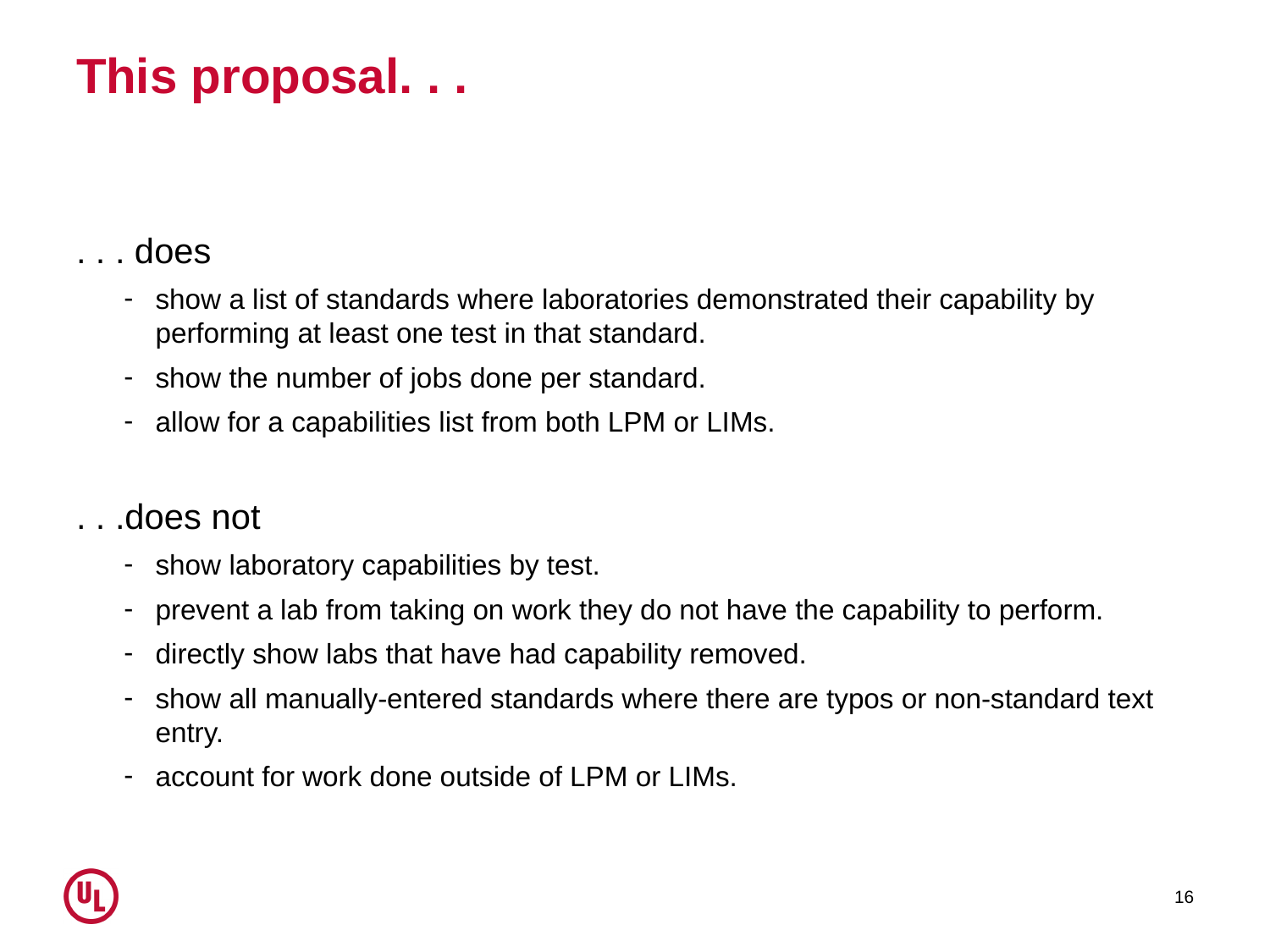

# This proposal. . .
. . . does
show a list of standards where laboratories demonstrated their capability by performing at least one test in that standard.
show the number of jobs done per standard.
allow for a capabilities list from both LPM or LIMs.

. . .does not
show laboratory capabilities by test.
prevent a lab from taking on work they do not have the capability to perform.
directly show labs that have had capability removed.
show all manually-entered standards where there are typos or non-standard text entry.
account for work done outside of LPM or LIMs.

16